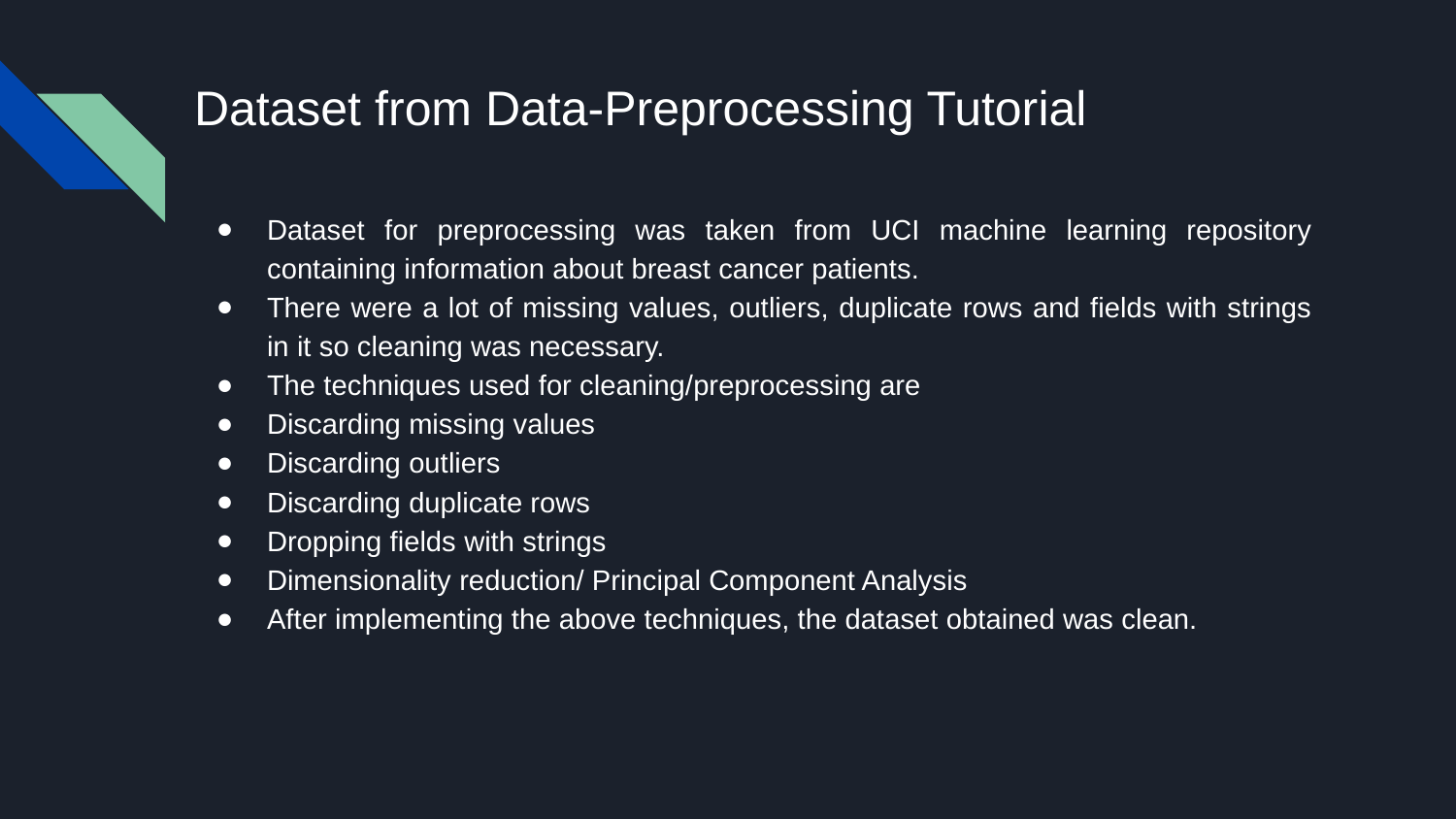

# Dataset from Data-Preprocessing Tutorial
Dataset for preprocessing was taken from UCI machine learning repository containing information about breast cancer patients.
There were a lot of missing values, outliers, duplicate rows and fields with strings in it so cleaning was necessary.
The techniques used for cleaning/preprocessing are
Discarding missing values
Discarding outliers
Discarding duplicate rows
Dropping fields with strings
Dimensionality reduction/ Principal Component Analysis
After implementing the above techniques, the dataset obtained was clean.